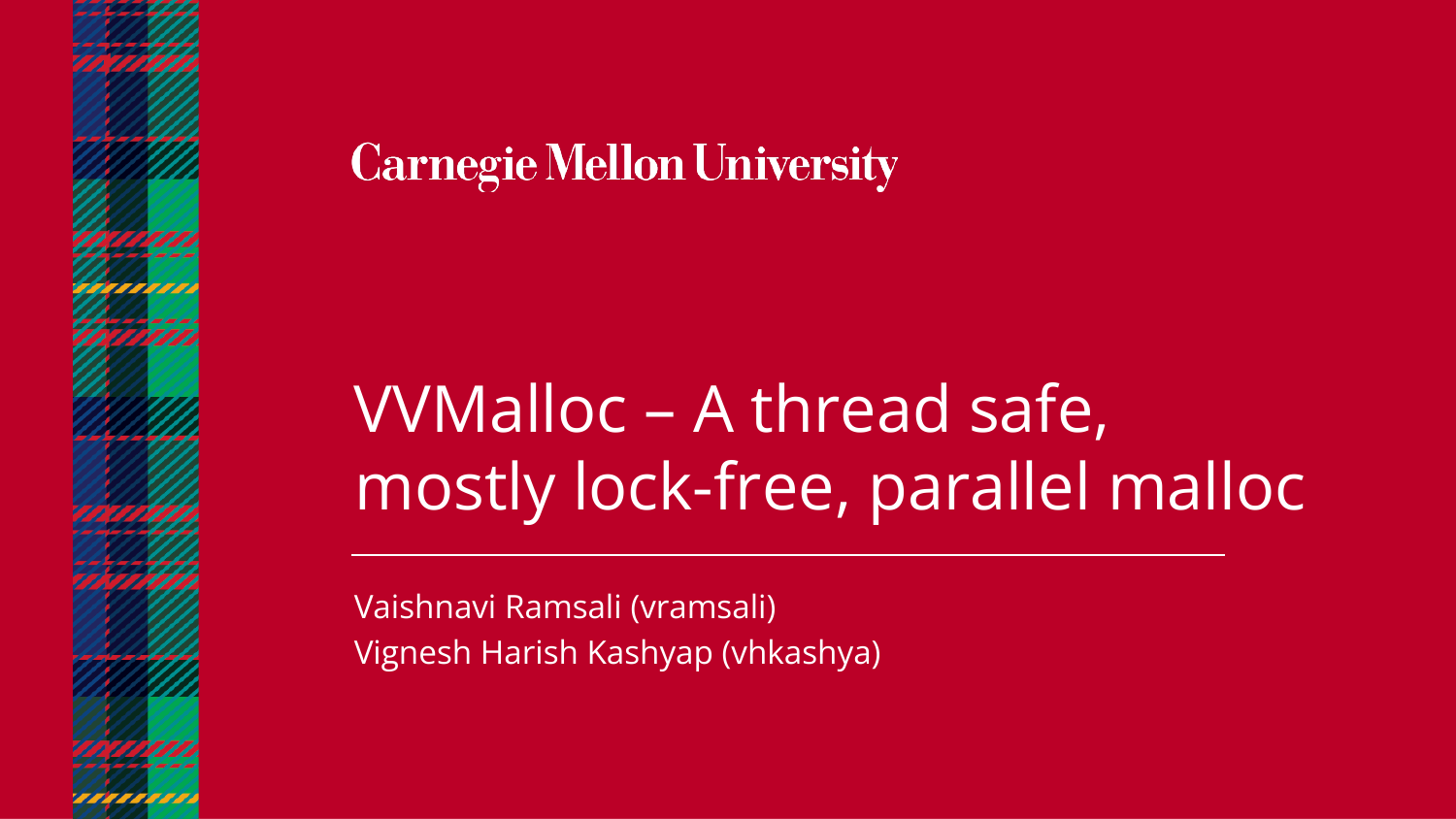

VVMalloc – A thread safe, mostly lock-free, parallel malloc
Vaishnavi Ramsali (vramsali)
Vignesh Harish Kashyap (vhkashya)